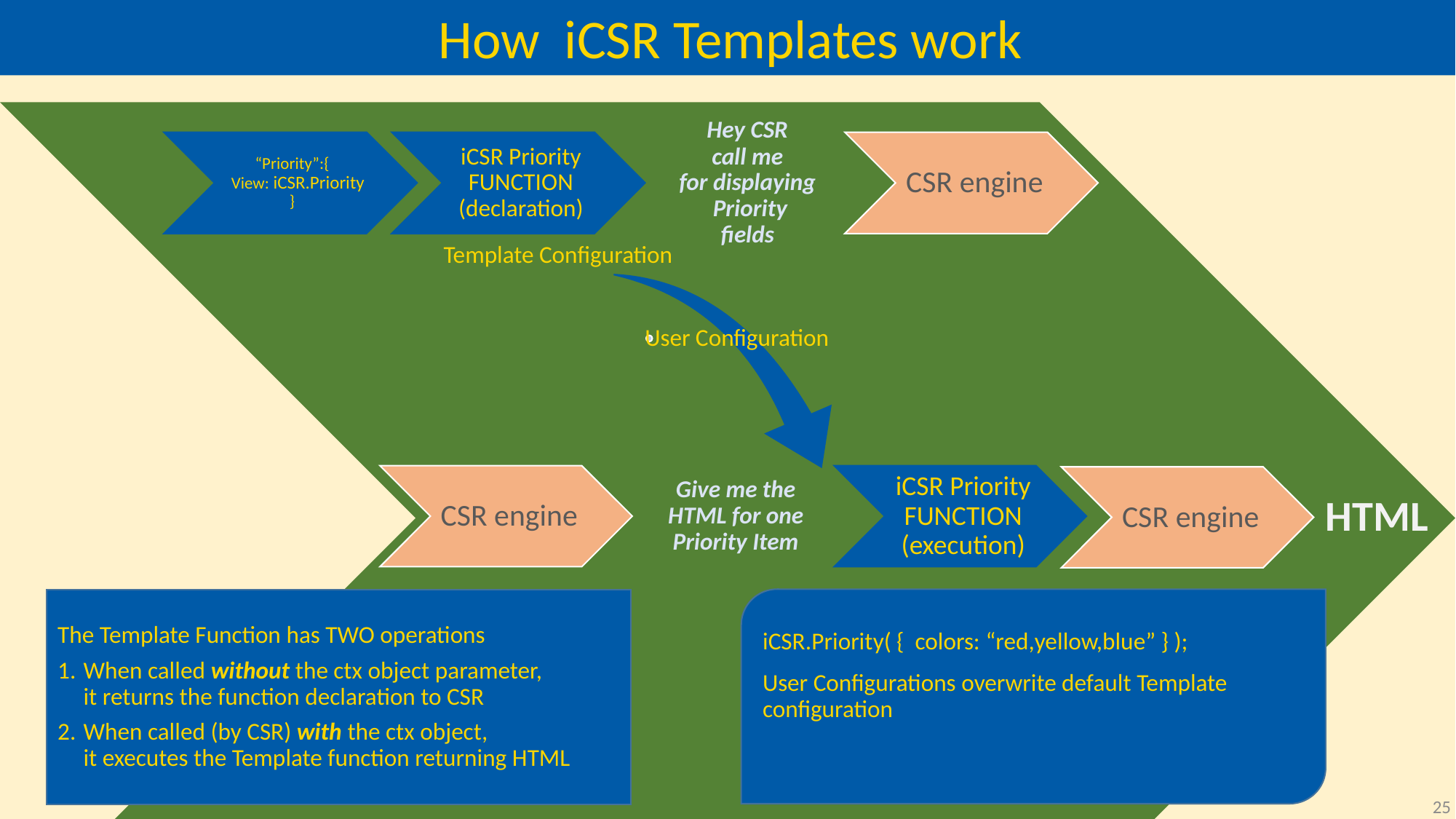

How  iCSR Templates work
“Priority”:{
   View: iCSR.Priority
}
iCSR Priority
FUNCTION
(declaration)
Hey CSR
call me
for displaying  Priority fields
CSR engine

Template Configuration
User Configuration

CSR engine
Give me the HTML for one Priority Item
iCSR Priority
FUNCTION
(execution)
CSR engine
  HTML
iCSR.Priority( {  colors: “red,yellow,blue” } );
User Configurations overwrite default Template configuration

The Template Function has TWO operations
When called without the ctx object parameter,
it returns the function declaration to CSR
When called (by CSR) with the ctx object,
it executes the Template function returning HTML
25